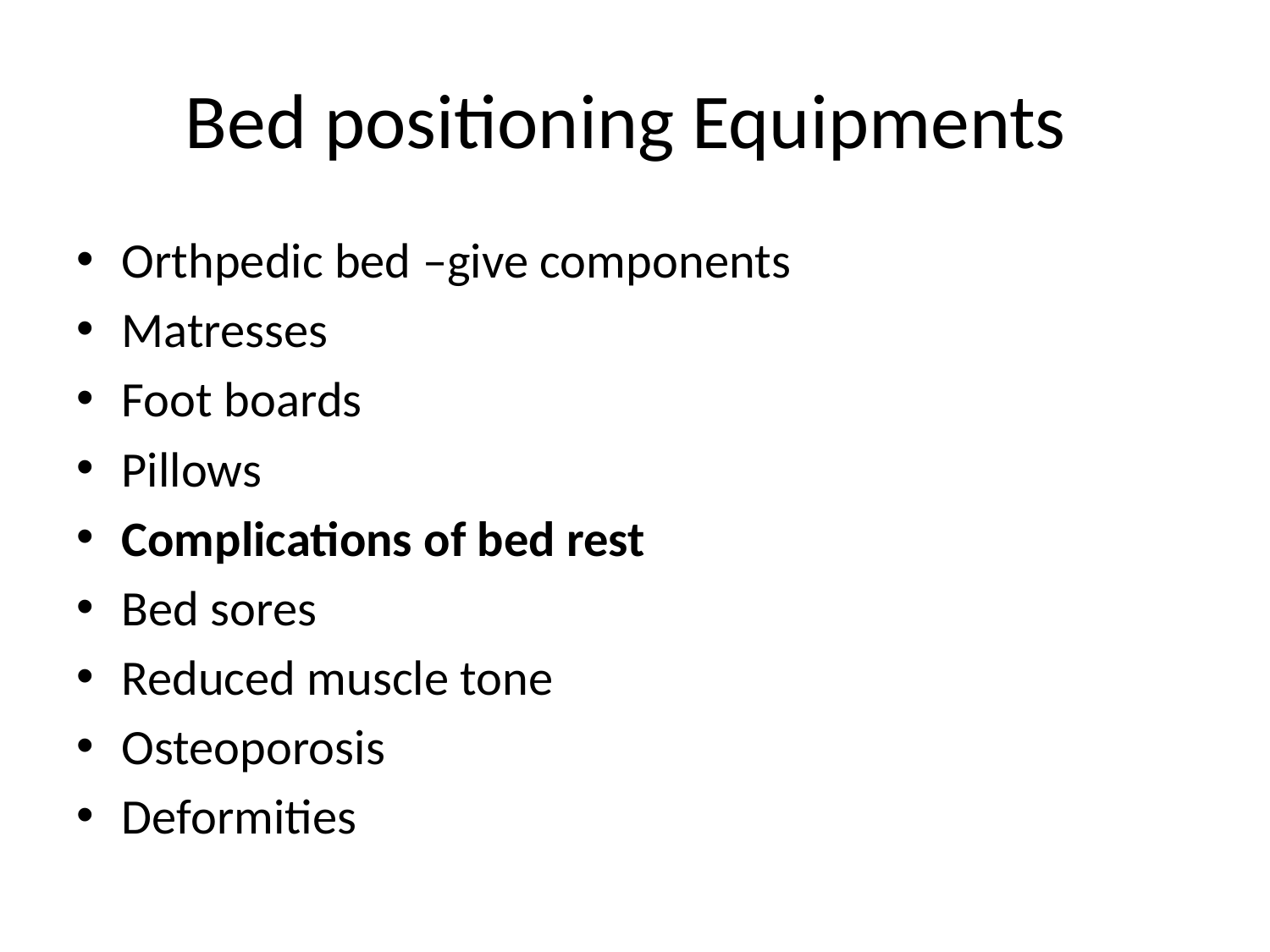

# Bed positioning Equipments
Orthpedic bed –give components
Matresses
Foot boards
Pillows
Complications of bed rest
Bed sores
Reduced muscle tone
Osteoporosis
Deformities